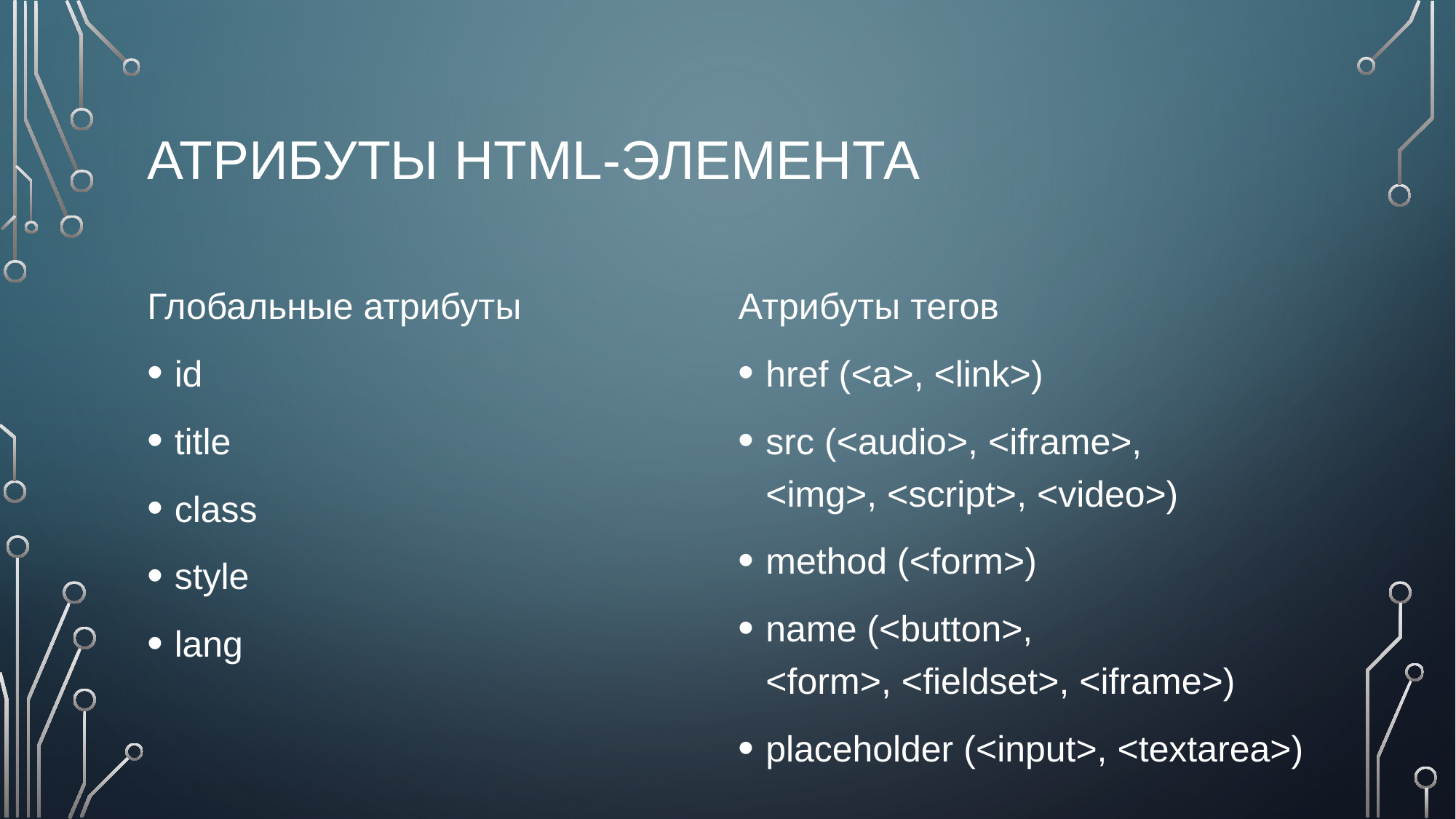

# Атрибуты html-элемента
Глобальные атрибуты
id
title
class
style
lang

Атрибуты тегов
href (<a>, <link>)
src (<audio>, <iframe>, <img>, <script>, <video>)
method (<form>)
name (<button>, <form>, <fieldset>, <iframe>)
placeholder (<input>, <textarea>)